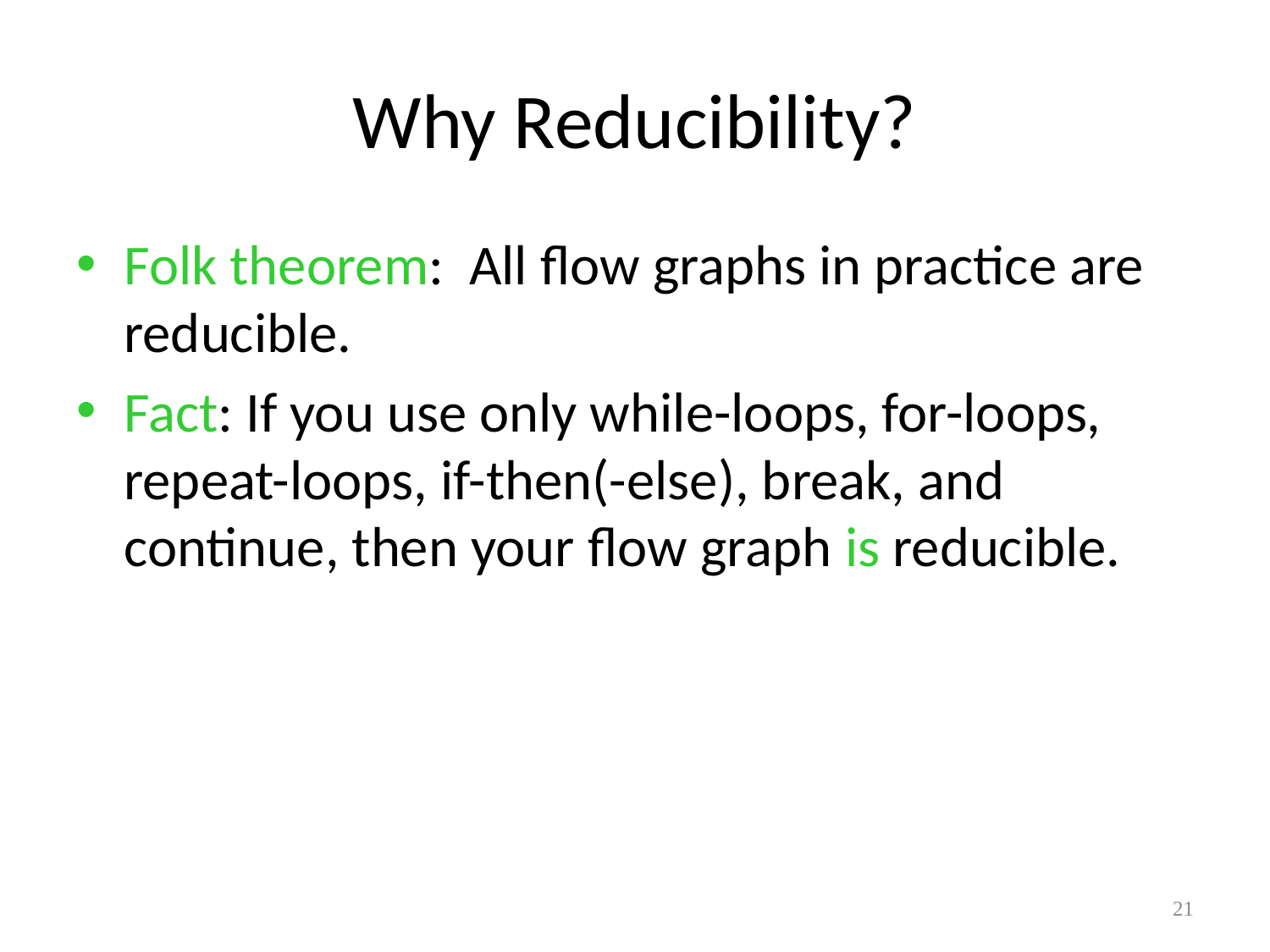

# Why Reducibility?
Folk theorem:  All flow graphs in practice are reducible.
Fact: If you use only while-loops, for-loops, repeat-loops, if-then(-else), break, and continue, then your flow graph is reducible.
21